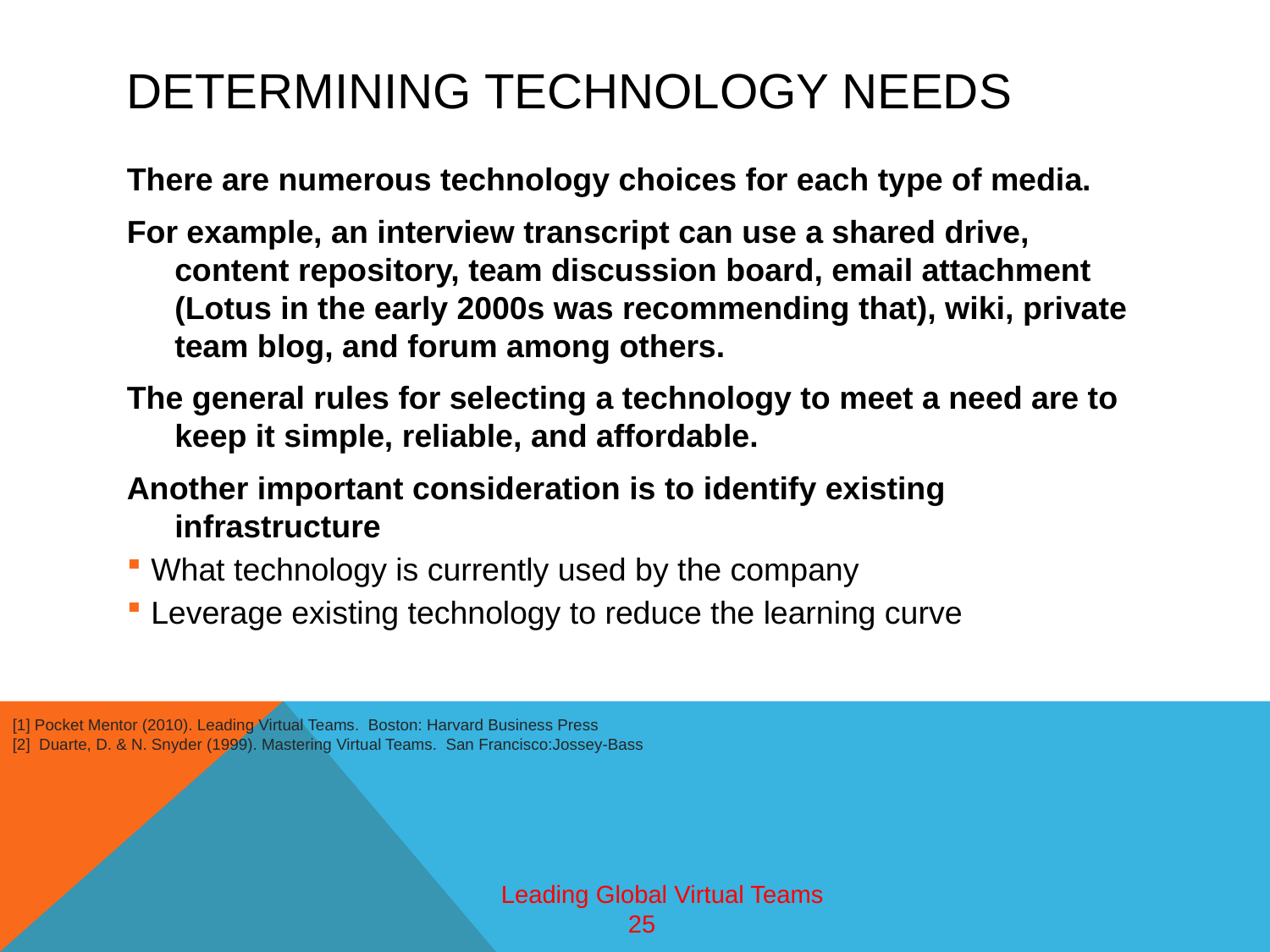

# Determining technology needs
There are numerous technology choices for each type of media.
For example, an interview transcript can use a shared drive, content repository, team discussion board, email attachment (Lotus in the early 2000s was recommending that), wiki, private team blog, and forum among others.
The general rules for selecting a technology to meet a need are to keep it simple, reliable, and affordable.
Another important consideration is to identify existing infrastructure
What technology is currently used by the company
Leverage existing technology to reduce the learning curve

[1] Pocket Mentor (2010). Leading Virtual Teams.  Boston: Harvard Business Press
[2]  Duarte, D. & N. Snyder (1999). Mastering Virtual Teams.  San Francisco:Jossey-Bass